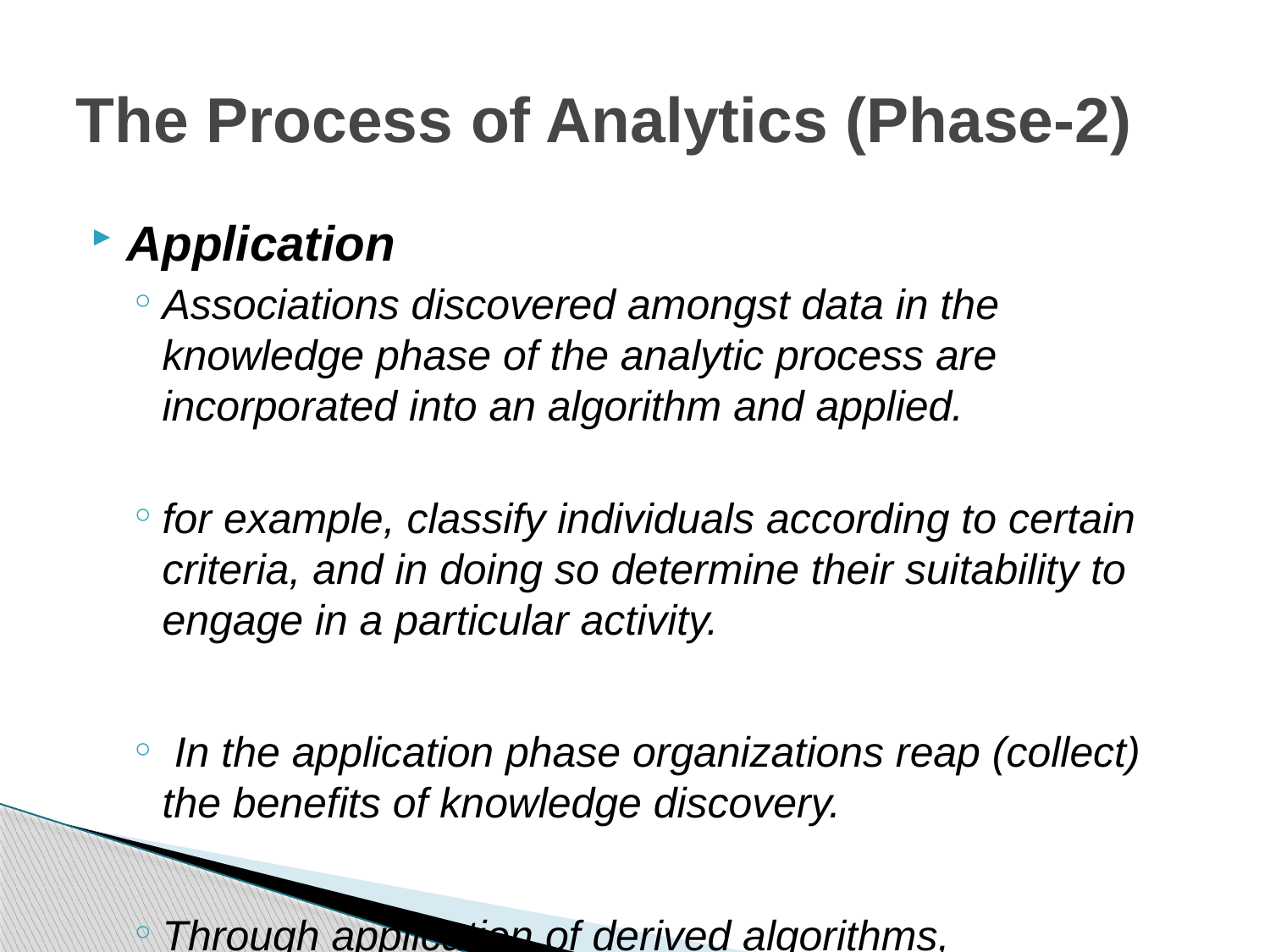

# The Process of Analytics (Phase-2)
Application
Associations discovered amongst data in the knowledge phase of the analytic process are incorporated into an algorithm and applied.

for example, classify individuals according to certain criteria, and in doing so determine their suitability to engage in a particular activity.

 In the application phase organizations reap (collect) the benefits of knowledge discovery.

Through application of derived algorithms, organizations make determinations upon which they can act.